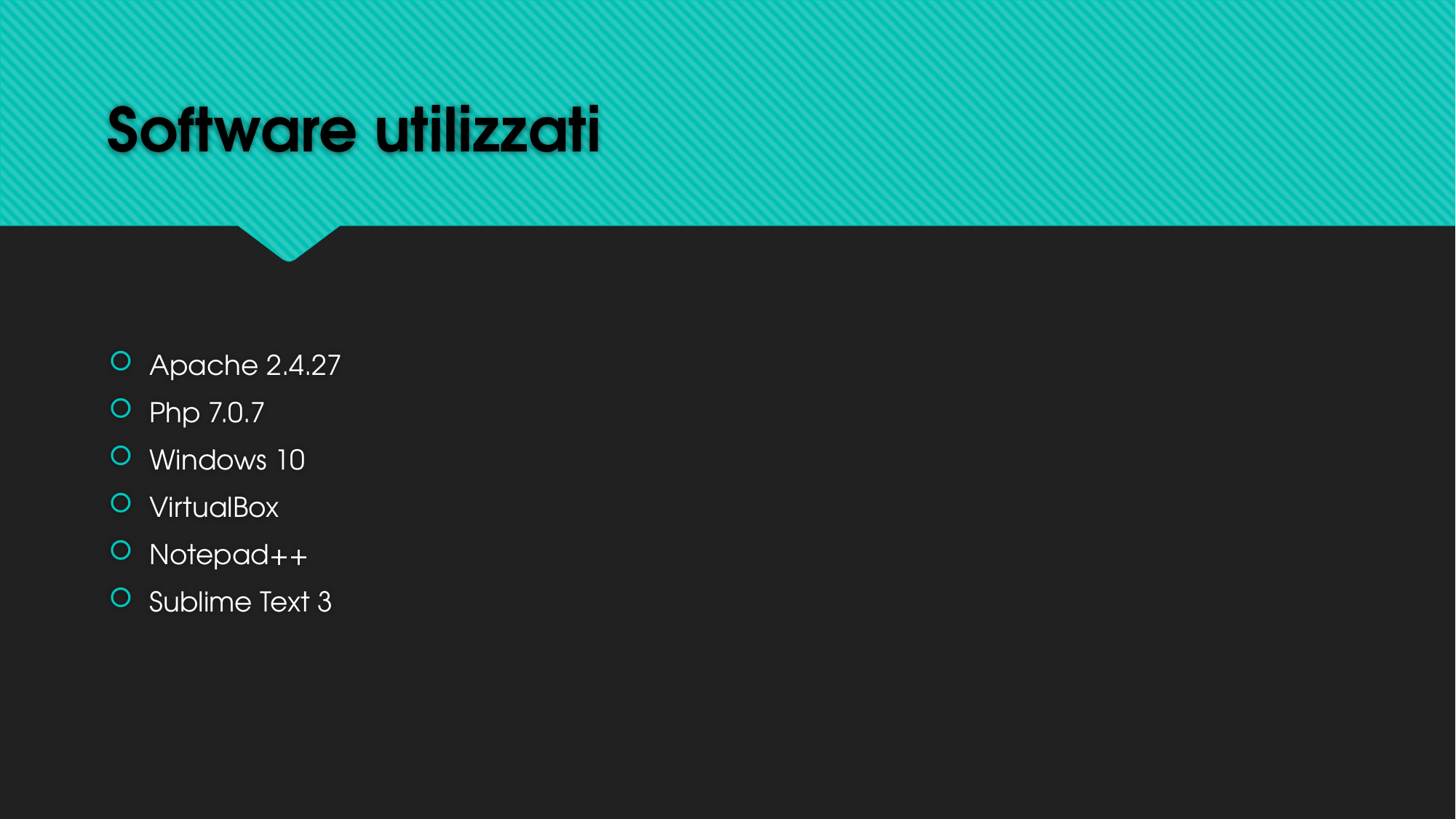

# Software utilizzati
Apache 2.4.27
Php 7.0.7
Windows 10
VirtualBox
Notepad++
Sublime Text 3